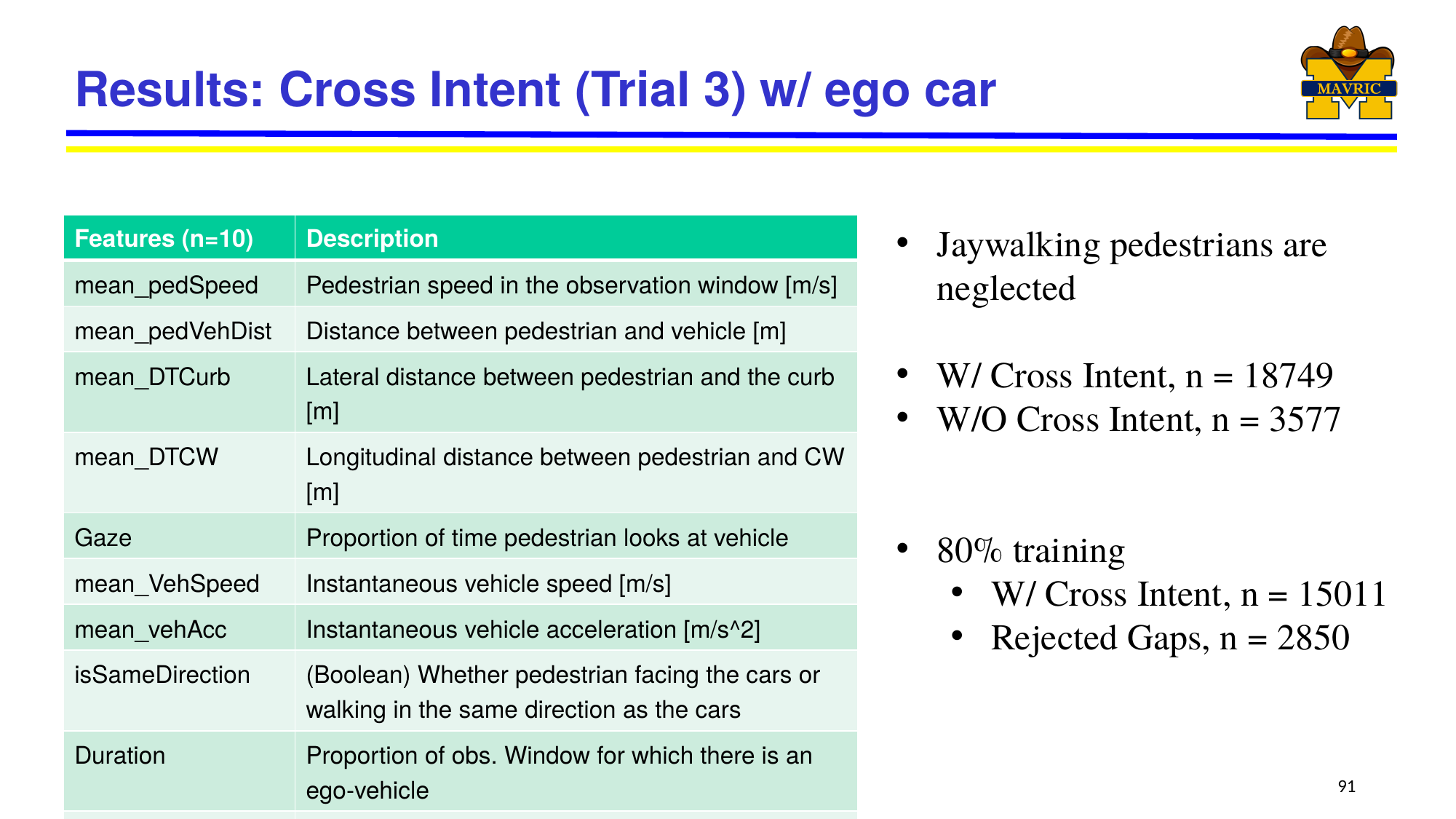

# Results: Cross Intent (Trial 3) w/ ego car
| Features (n=10) | Description |
| --- | --- |
| mean\_pedSpeed | Pedestrian speed in the observation window [m/s] |
| mean\_pedVehDist | Distance between pedestrian and vehicle [m] |
| mean\_DTCurb | Lateral distance between pedestrian and the curb [m] |
| mean\_DTCW | Longitudinal distance between pedestrian and CW [m] |
| Gaze | Proportion of time pedestrian looks at vehicle |
| mean\_VehSpeed | Instantaneous vehicle speed [m/s] |
| mean\_vehAcc | Instantaneous vehicle acceleration [m/s^2] |
| isSameDirection | (Boolean) Whether pedestrian facing the cars or walking in the same direction as the cars |
| Duration | Proportion of obs. Window for which there is an ego-vehicle |
| IsEgoNearLane | (Boolean) Whether the ego car is in the near lane or far lane |
Jaywalking pedestrians are neglected

W/ Cross Intent, n = 18749
W/O Cross Intent, n = 3577

80% training
W/ Cross Intent, n = 15011
Rejected Gaps, n = 2850
91